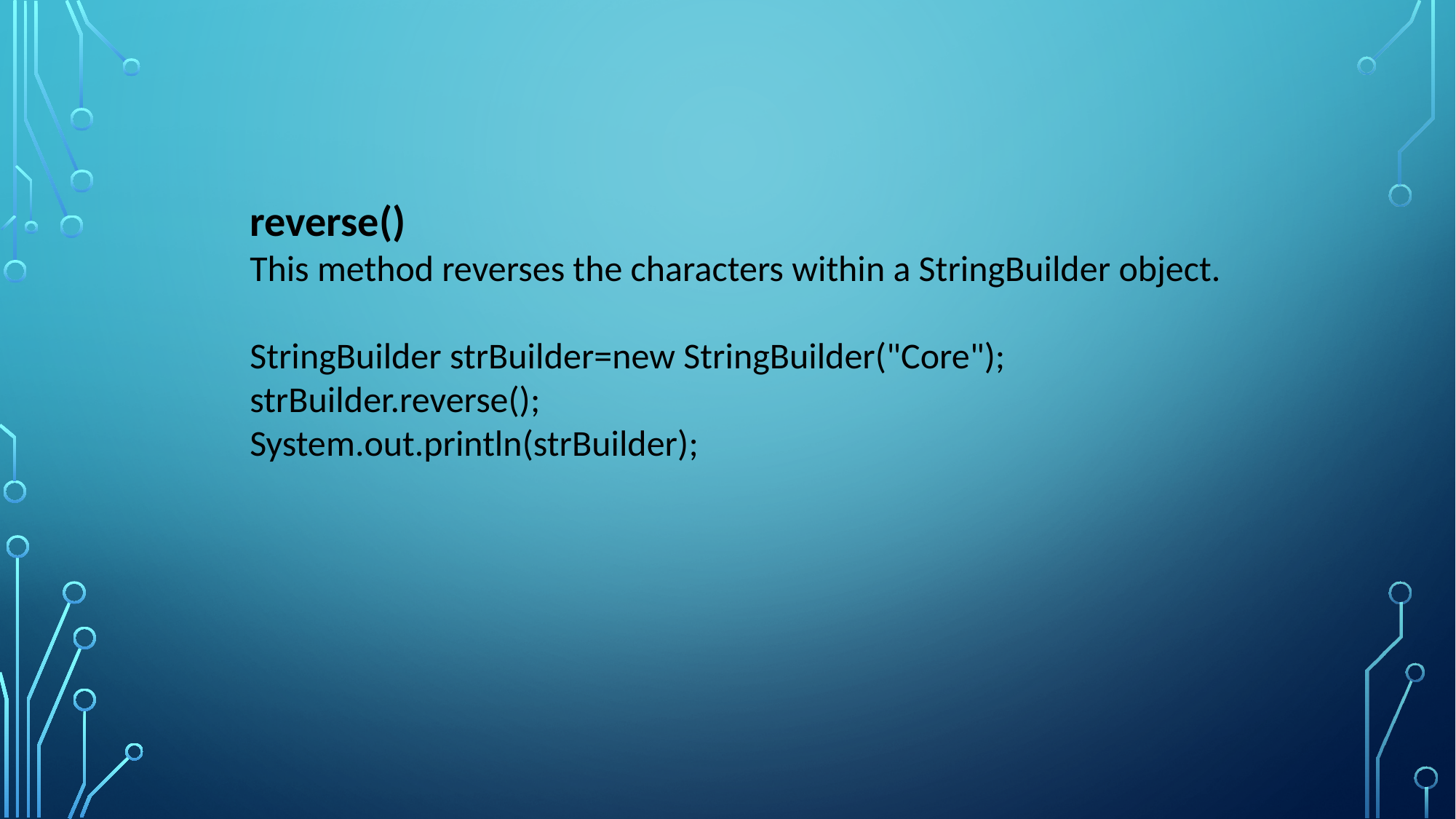

reverse()
This method reverses the characters within a StringBuilder object.

StringBuilder strBuilder=new StringBuilder("Core");
strBuilder.reverse();
System.out.println(strBuilder);